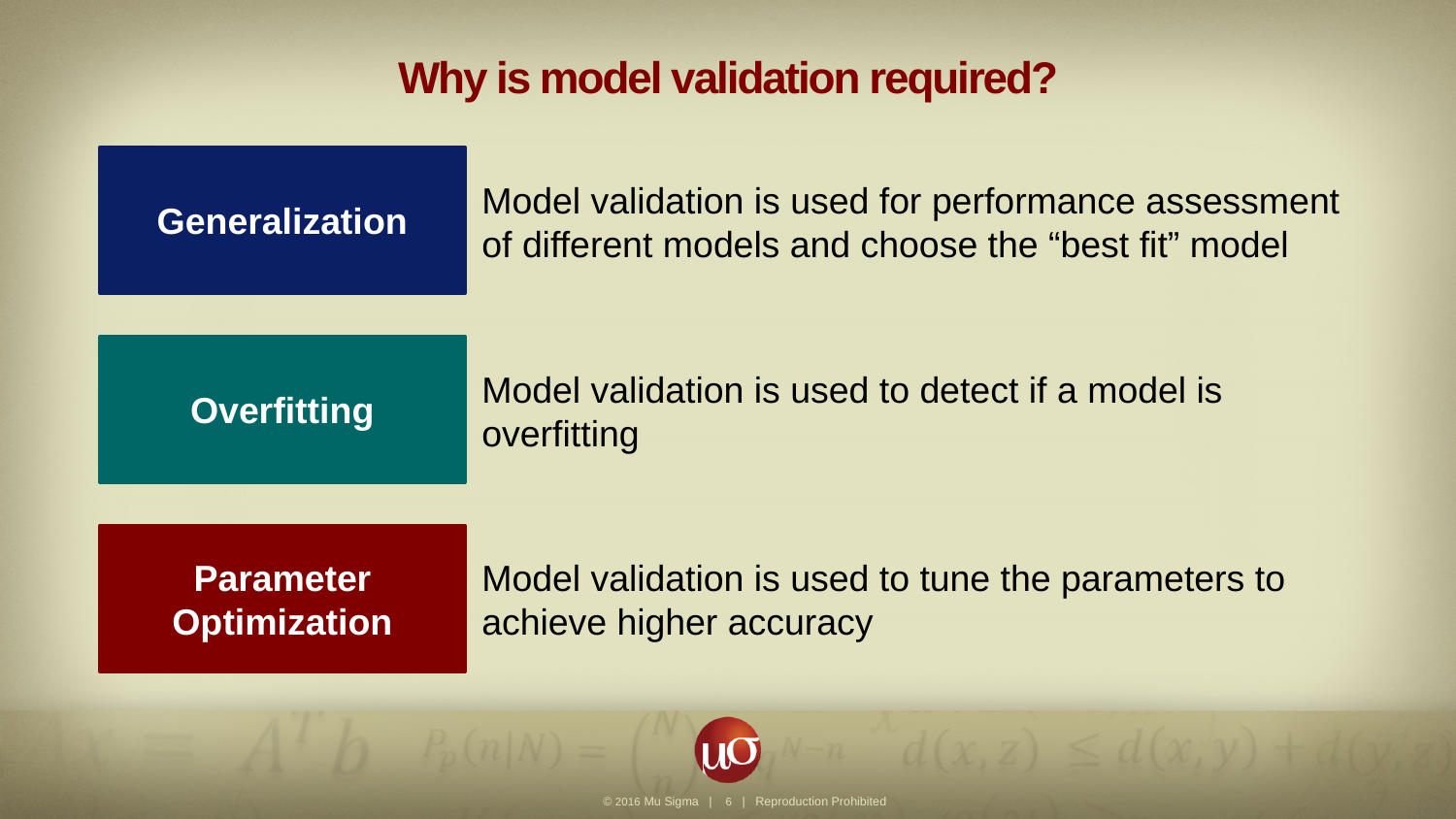

Why is model validation required?
Generalization
Model validation is used for performance assessment of different models and choose the “best fit” model
Overfitting
Model validation is used to detect if a model is overfitting
Parameter Optimization
Model validation is used to tune the parameters to achieve higher accuracy